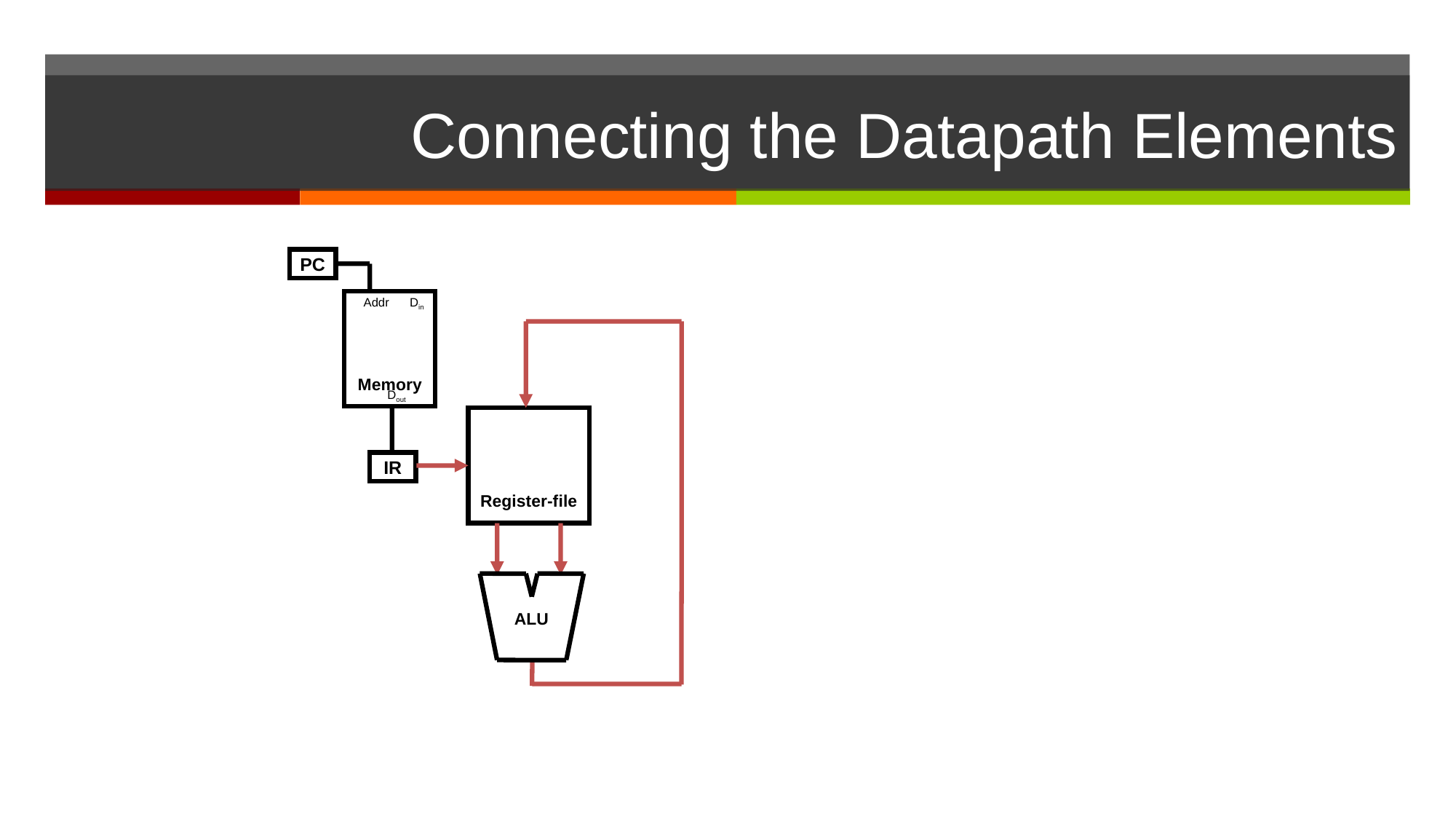

# Connecting the Datapath Elements
PC

Memory
Addr      Din

Dout

Register-file
IR

ALU